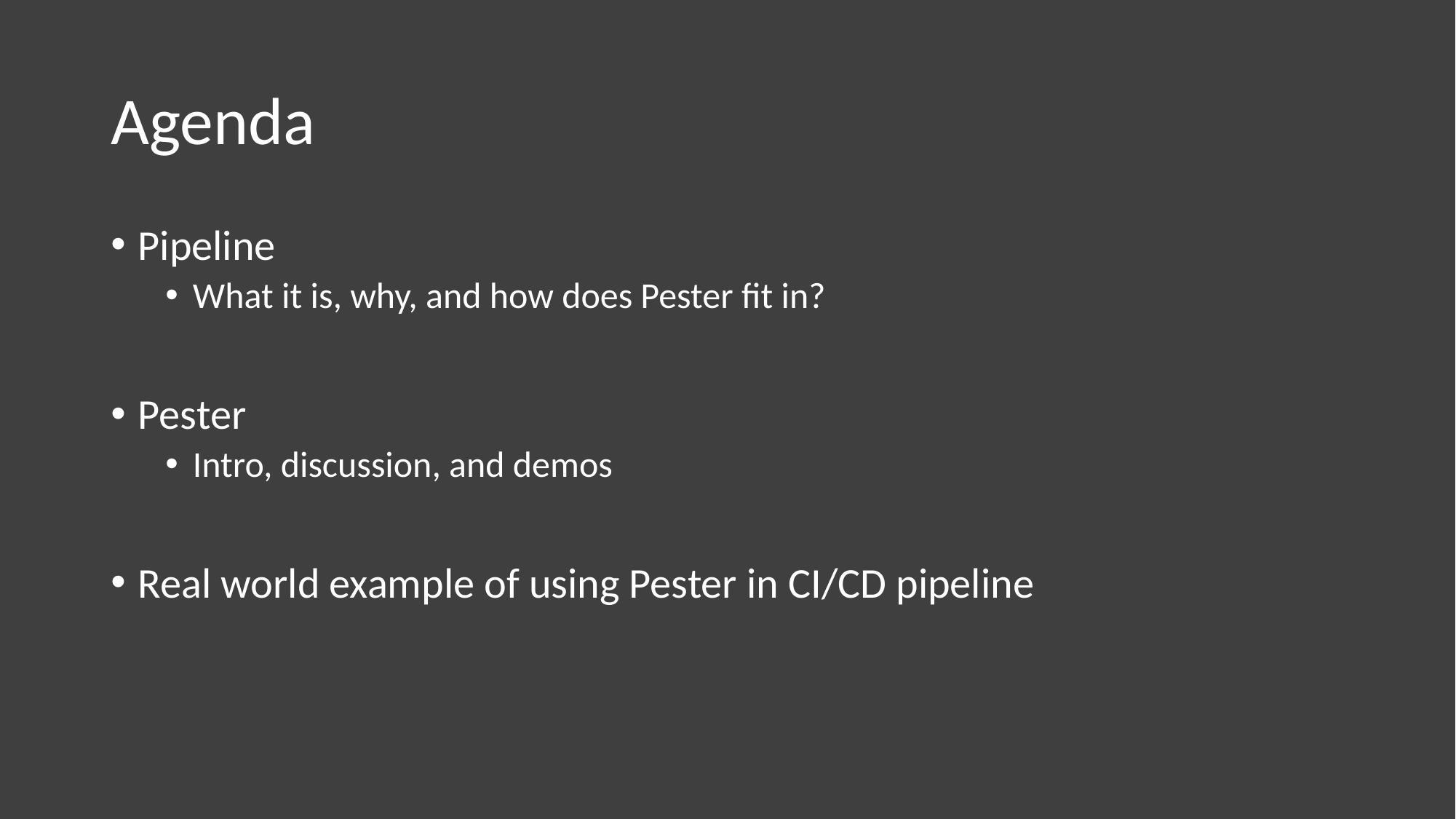

# Agenda
Pipeline
What it is, why, and how does Pester fit in?

Pester
Intro, discussion, and demos

Real world example of using Pester in CI/CD pipeline